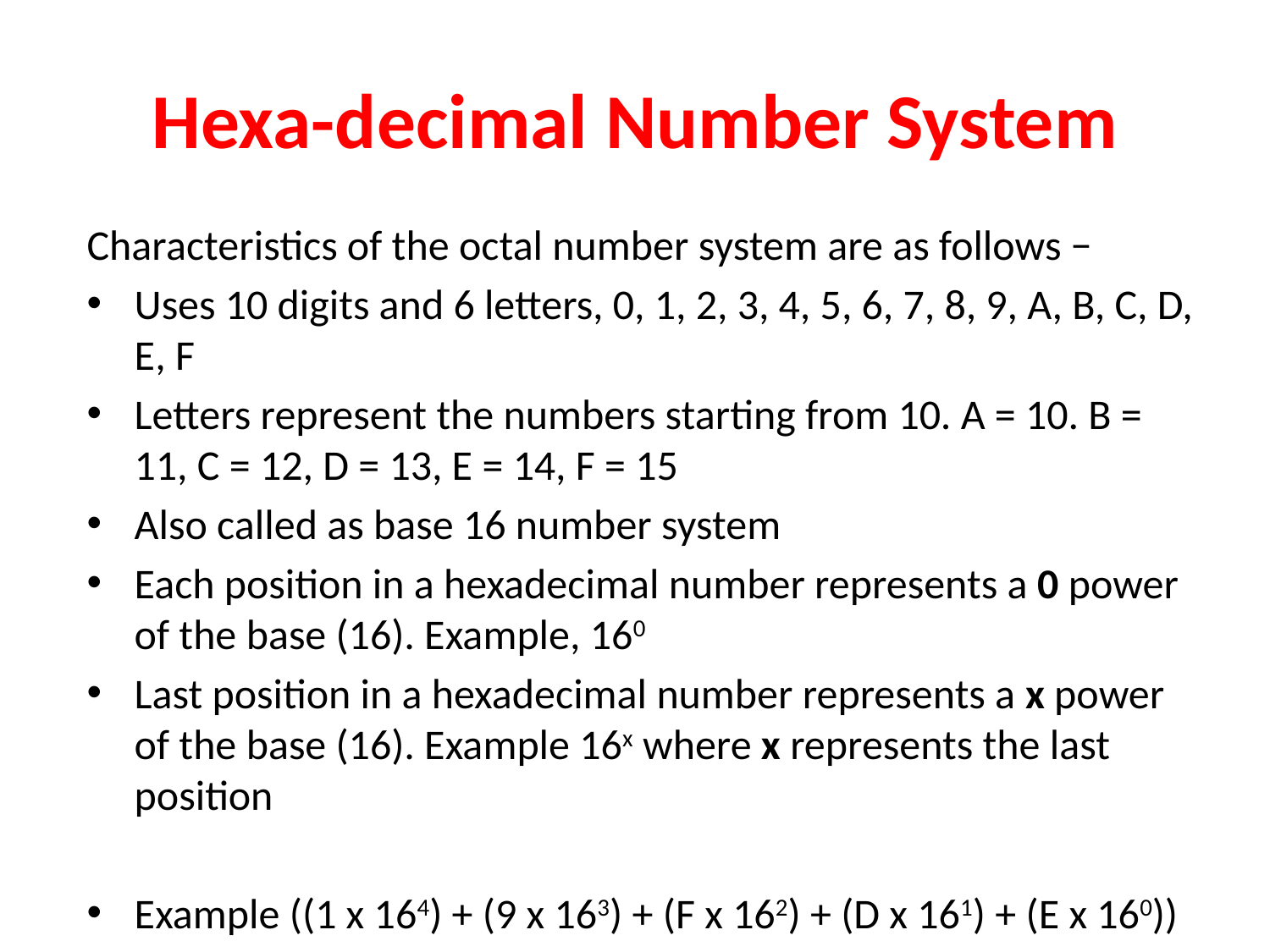

# Hexa-decimal Number System
Characteristics of the octal number system are as follows −
Uses 10 digits and 6 letters, 0, 1, 2, 3, 4, 5, 6, 7, 8, 9, A, B, C, D, E, F
Letters represent the numbers starting from 10. A = 10. B = 11, C = 12, D = 13, E = 14, F = 15
Also called as base 16 number system
Each position in a hexadecimal number represents a 0 power of the base (16). Example, 160
Last position in a hexadecimal number represents a x power of the base (16). Example 16x where x represents the last position

Example ((1 x 164) + (9 x 163) + (F x 162) + (D x 161) + (E x 160))